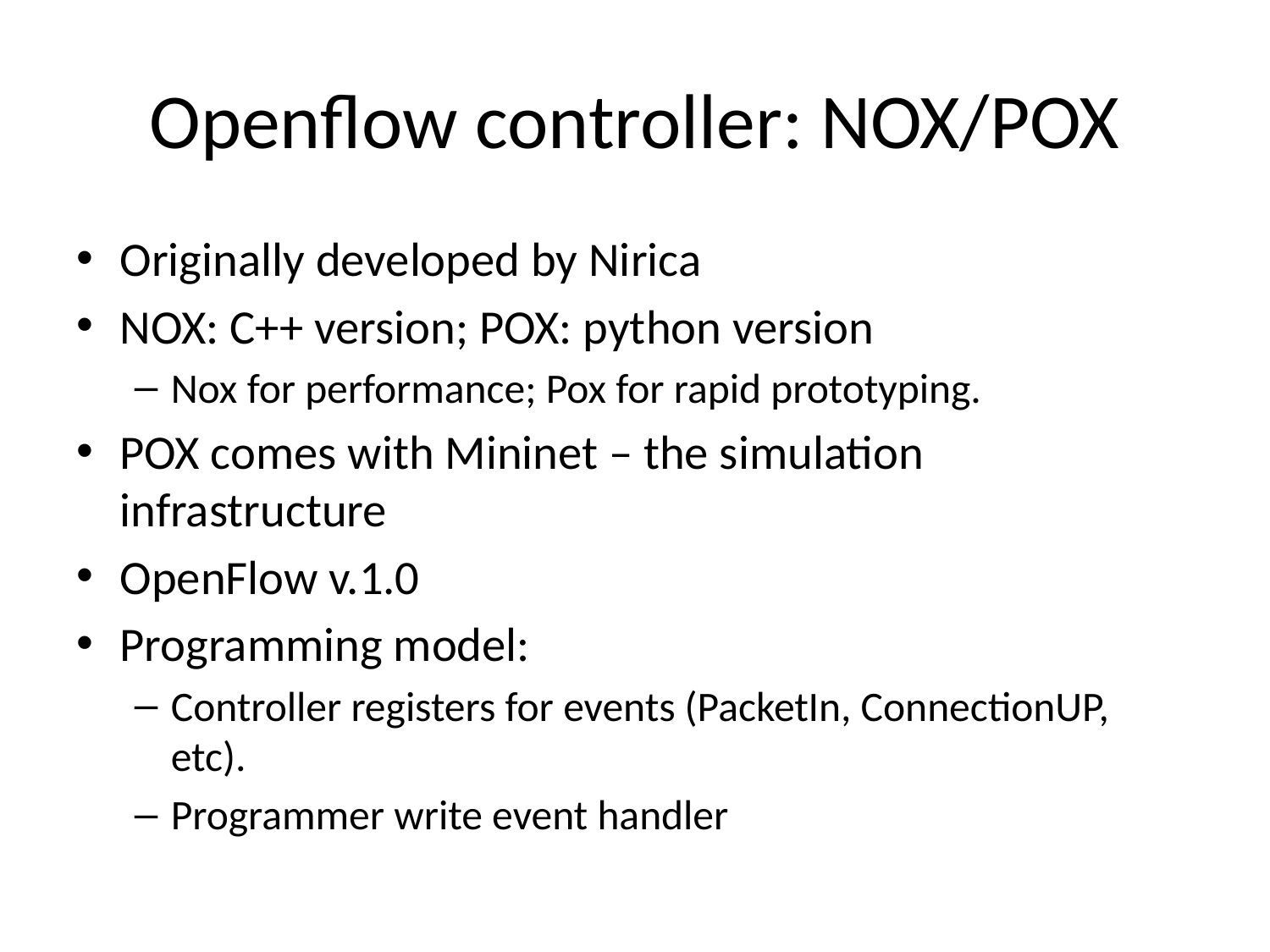

# Openflow controller: NOX/POX
Originally developed by Nirica
NOX: C++ version; POX: python version
Nox for performance; Pox for rapid prototyping.
POX comes with Mininet – the simulation infrastructure
OpenFlow v.1.0
Programming model:
Controller registers for events (PacketIn, ConnectionUP, etc).
Programmer write event handler